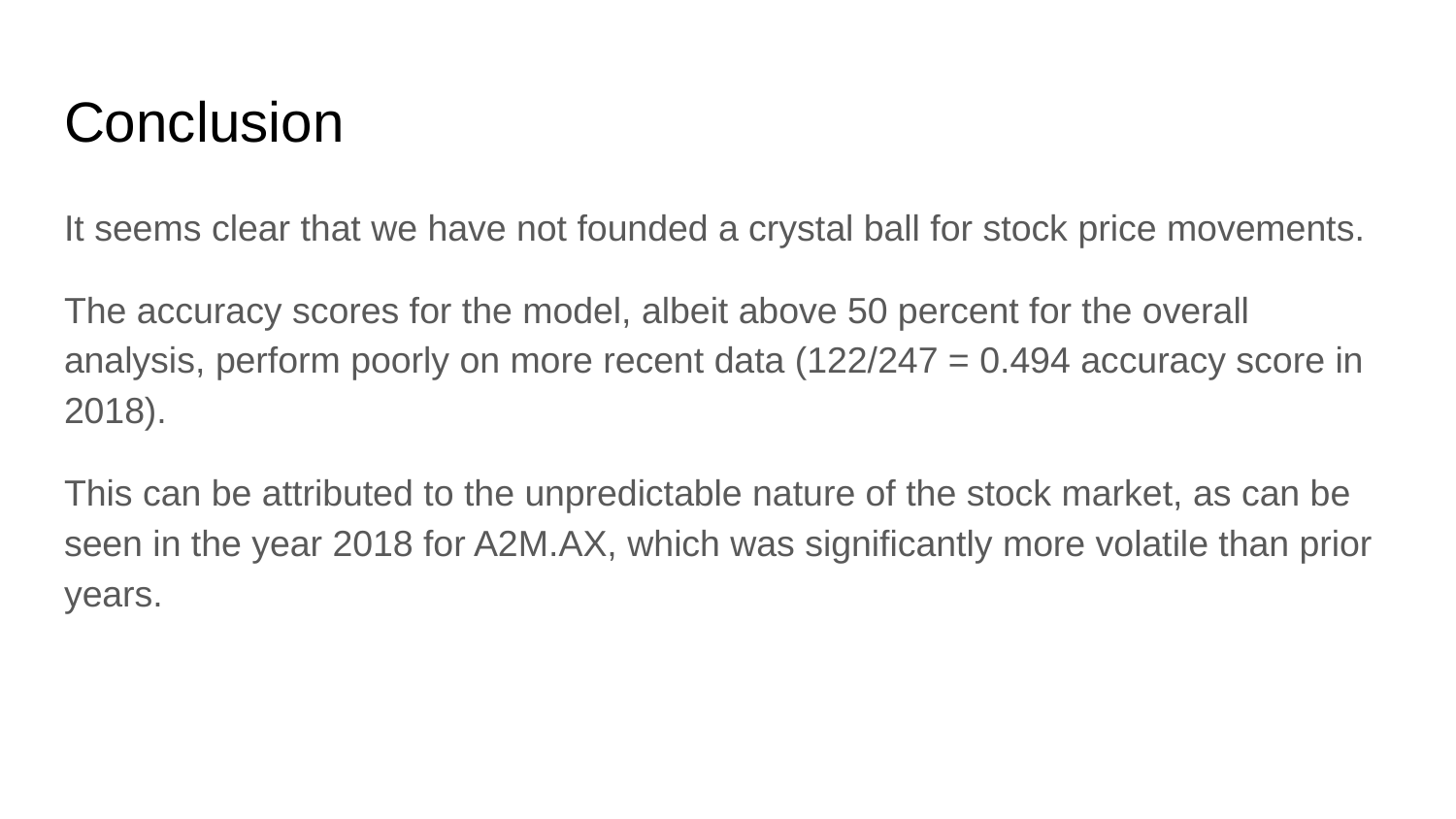

# Conclusion
It seems clear that we have not founded a crystal ball for stock price movements.
The accuracy scores for the model, albeit above 50 percent for the overall analysis, perform poorly on more recent data (122/247 = 0.494 accuracy score in 2018).
This can be attributed to the unpredictable nature of the stock market, as can be seen in the year 2018 for A2M.AX, which was significantly more volatile than prior years.